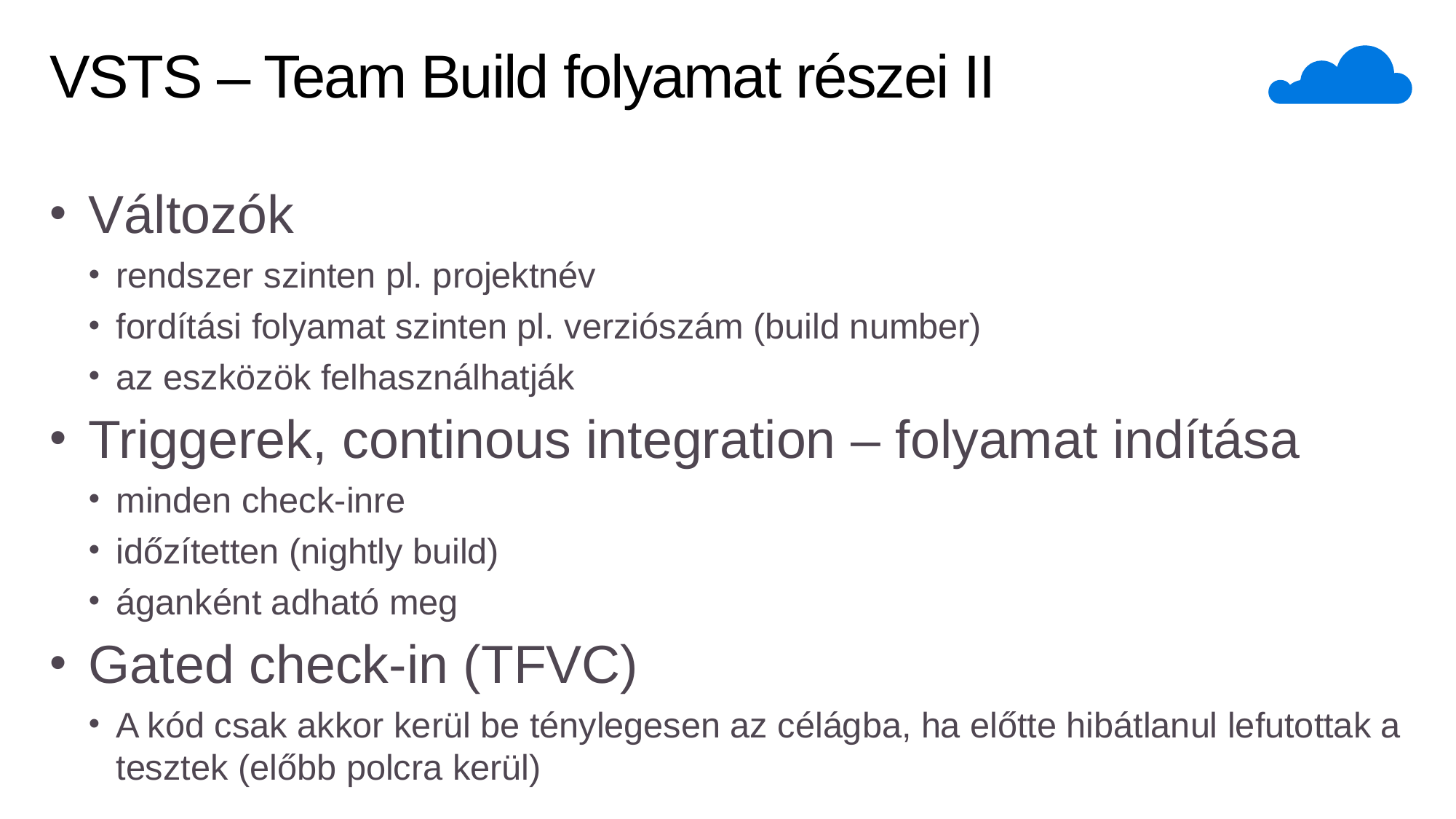

# VSTS – Team Build folyamat részei II
Változók
rendszer szinten pl. projektnév
fordítási folyamat szinten pl. verziószám (build number)
az eszközök felhasználhatják
Triggerek, continous integration – folyamat indítása
minden check-inre
időzítetten (nightly build)
áganként adható meg
Gated check-in (TFVC)
A kód csak akkor kerül be ténylegesen az célágba, ha előtte hibátlanul lefutottak a tesztek (előbb polcra kerül)